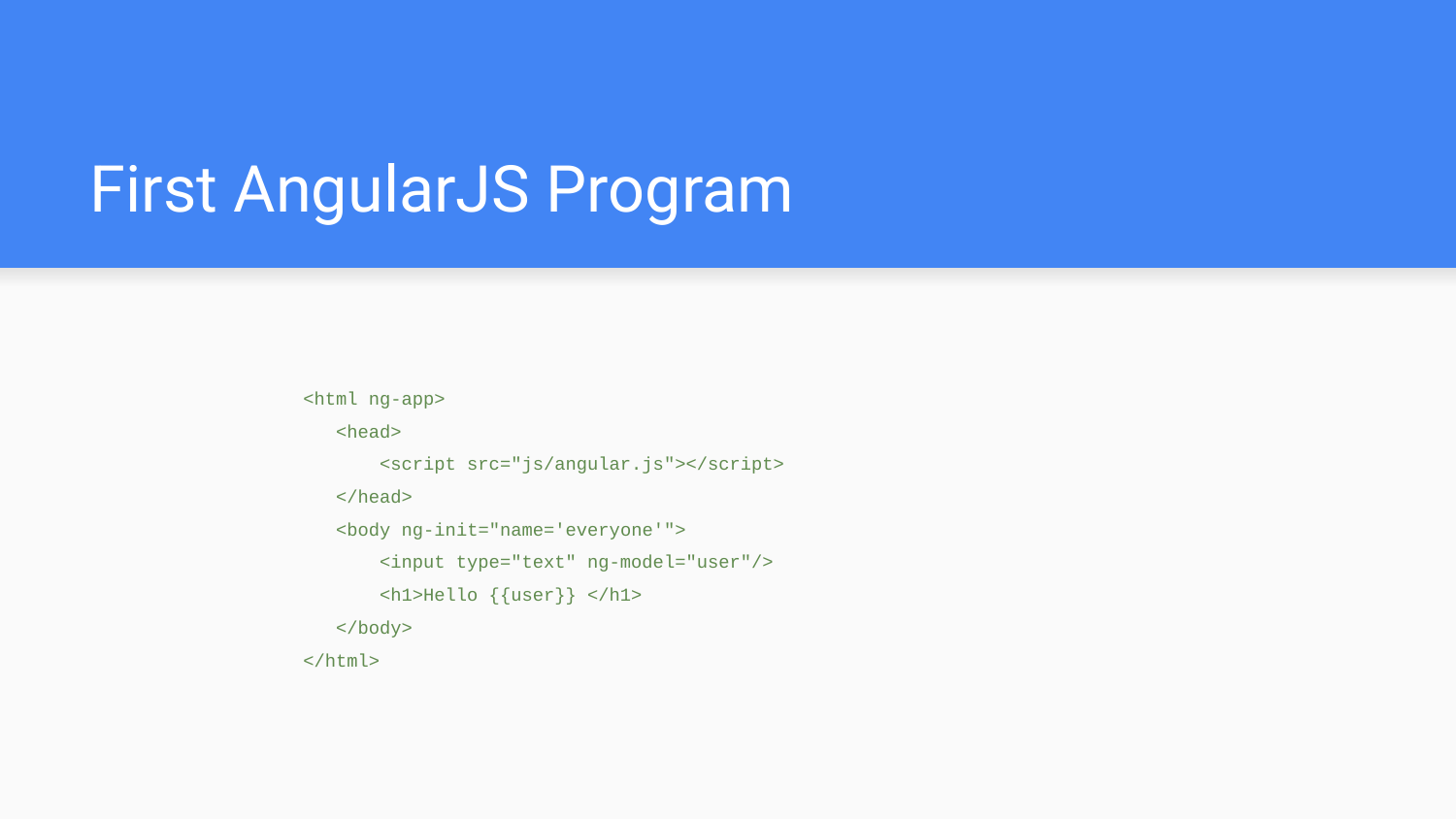

# First AngularJS Program
<html ng-app>
   <head>
       <script src="js/angular.js"></script>
   </head>
   <body ng-init="name='everyone'">
       <input type="text" ng-model="user"/>
       <h1>Hello {{user}} </h1>
   </body>
</html>